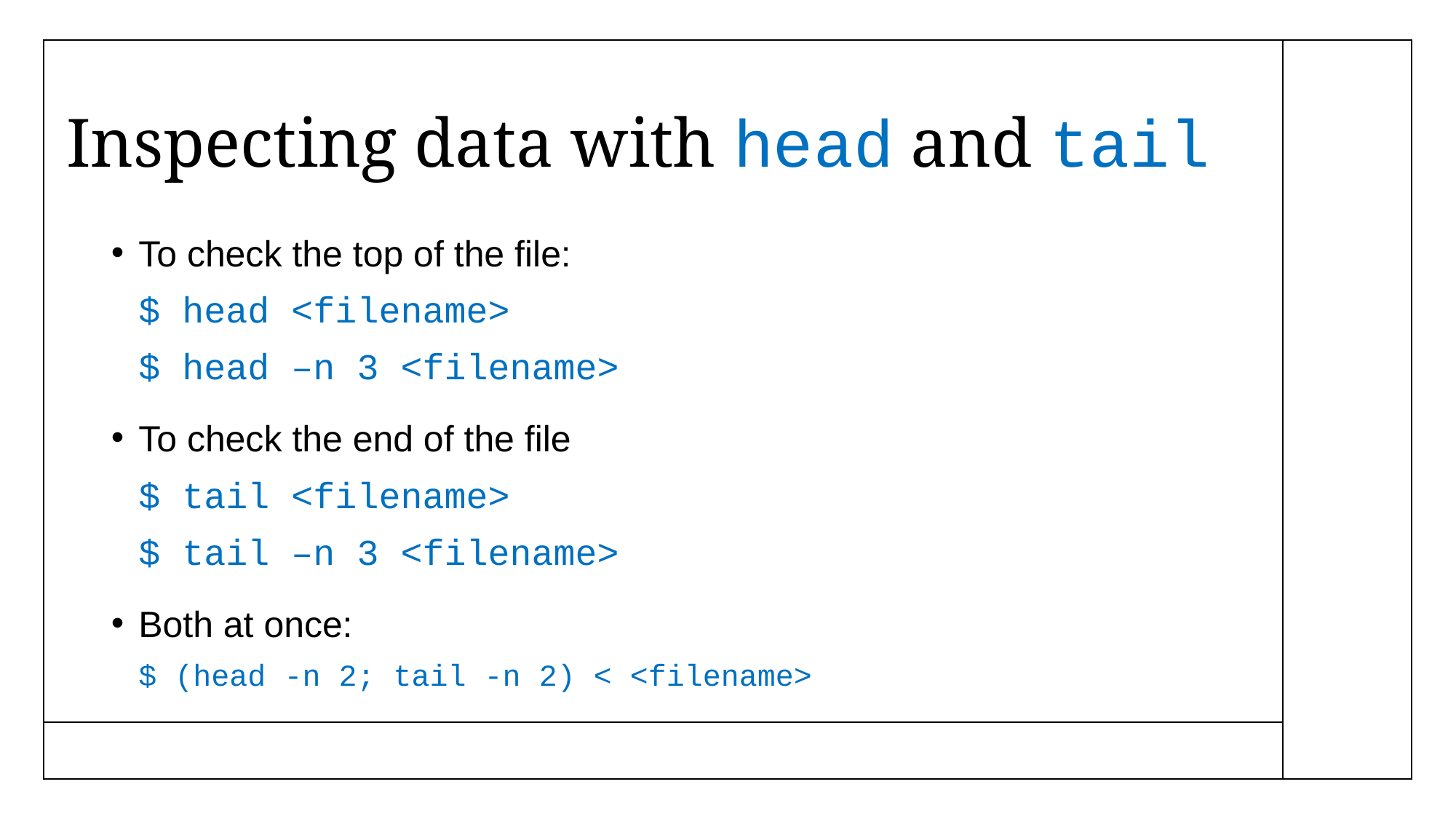

# Inspecting data with head and tail
To check the top of the file:
$ head <filename>
$ head –n 3 <filename>
To check the end of the file
$ tail <filename>
$ tail –n 3 <filename>
Both at once:
$ (head -n 2; tail -n 2) < <filename>